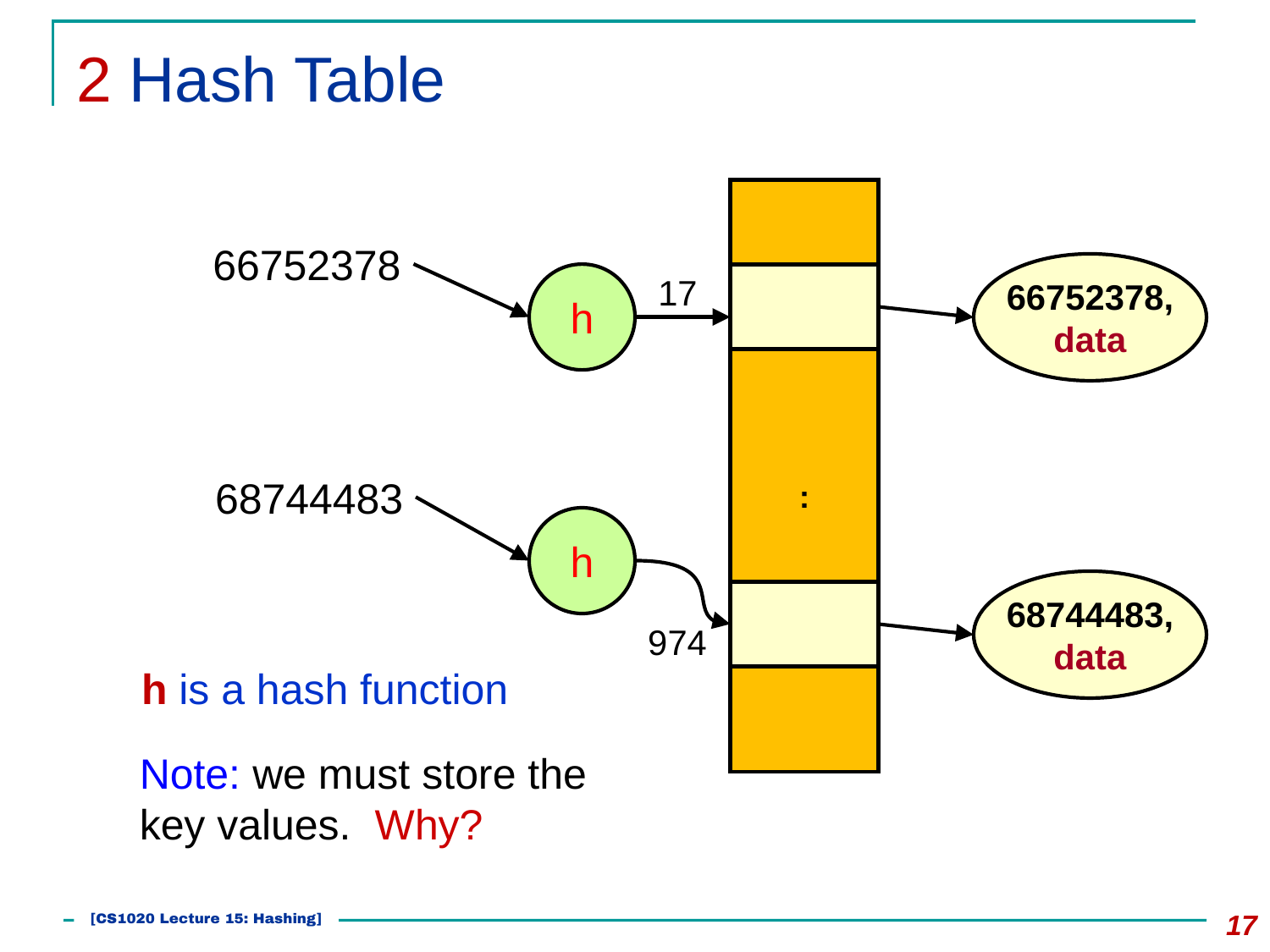

# 2 Hash Table

:

66752378
66752378,
data

h
17
68744483
h
974
68744483,
data

h is a hash function
Note: we must store the key values.  Why?
17
[CS1020 Lecture 15: Hashing]